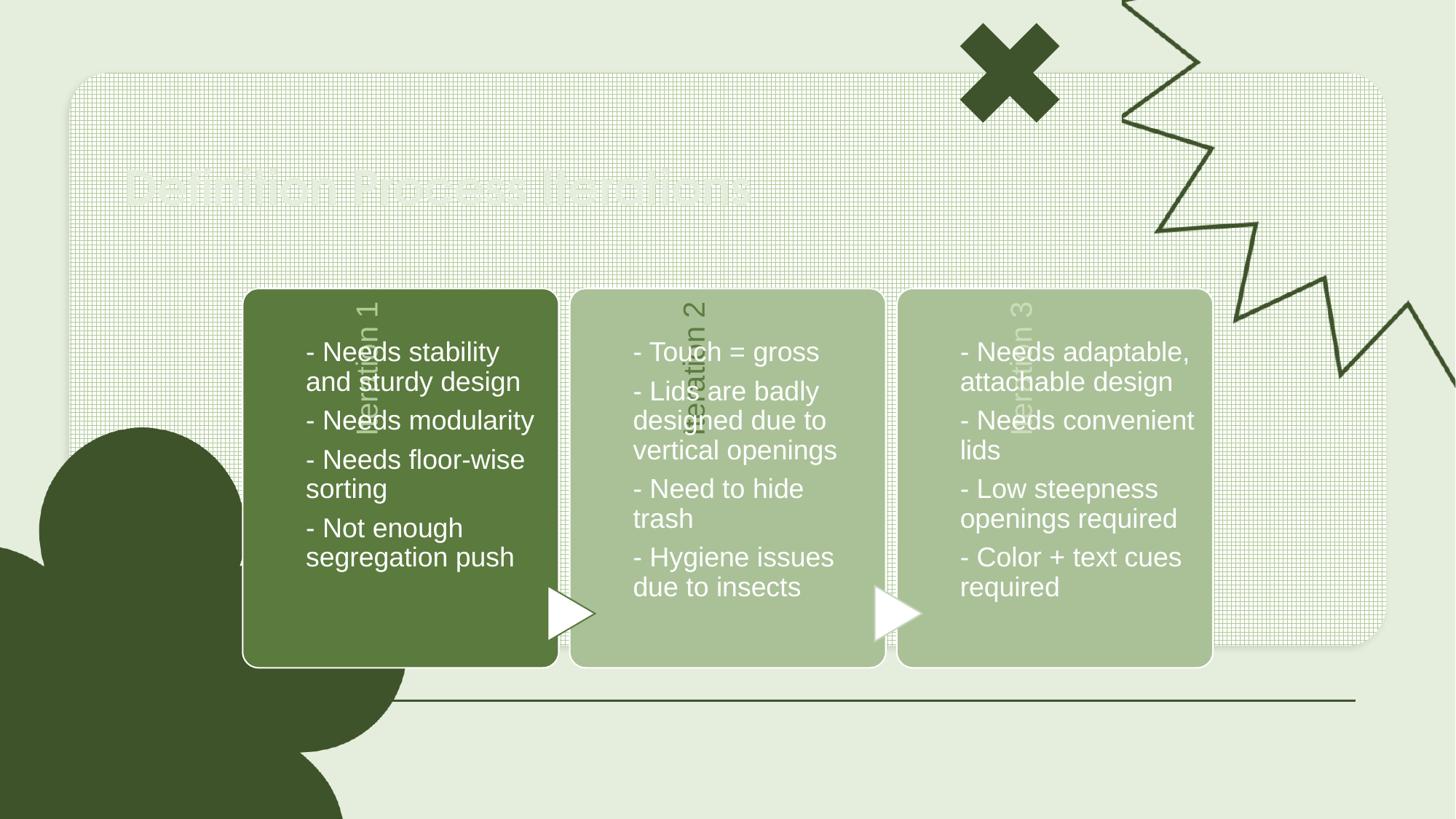

# Definition Process Iterations
Iteration 1

- Needs stability and sturdy design
- Needs modularity
- Needs floor-wise sorting
- Not enough segregation push
Iteration 2

- Touch = gross
- Lids are badly designed due to vertical openings
- Need to hide trash
- Hygiene issues due to insects
Iteration 3

- Needs adaptable, attachable design
- Needs convenient lids
- Low steepness openings required
- Color + text cues required